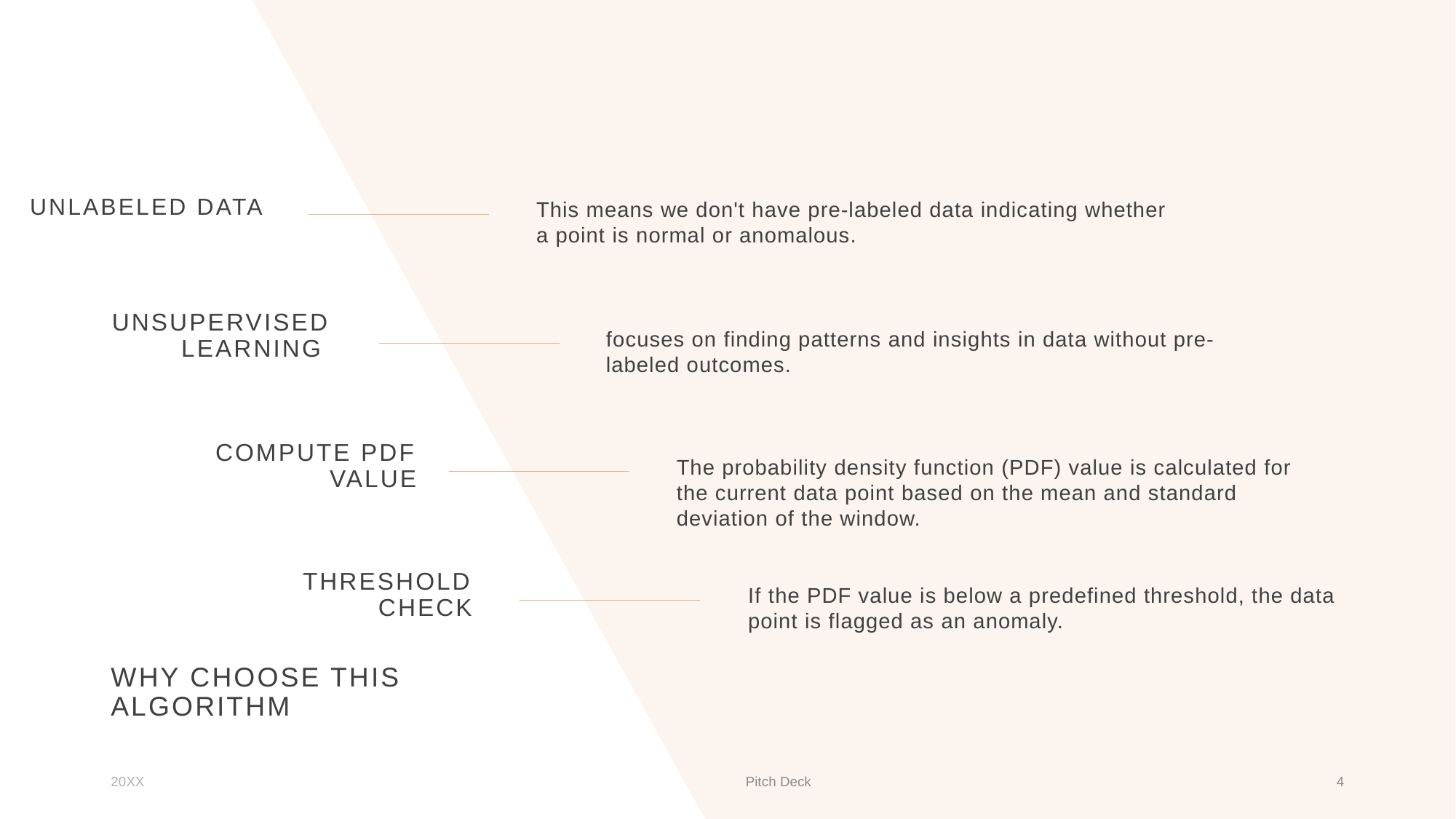

Unlabeled Data
This means we don't have pre-labeled data indicating whether a point is normal or anomalous.

Unsupervised Learning
focuses on finding patterns and insights in data without pre-labeled outcomes.

The probability density function (PDF) value is calculated for the current data point based on the mean and standard deviation of the window.

Compute PDF Value

If the PDF value is below a predefined threshold, the data point is flagged as an anomaly.
Threshold Check

# Why Choose this Algorithm
20XX
Pitch Deck
4